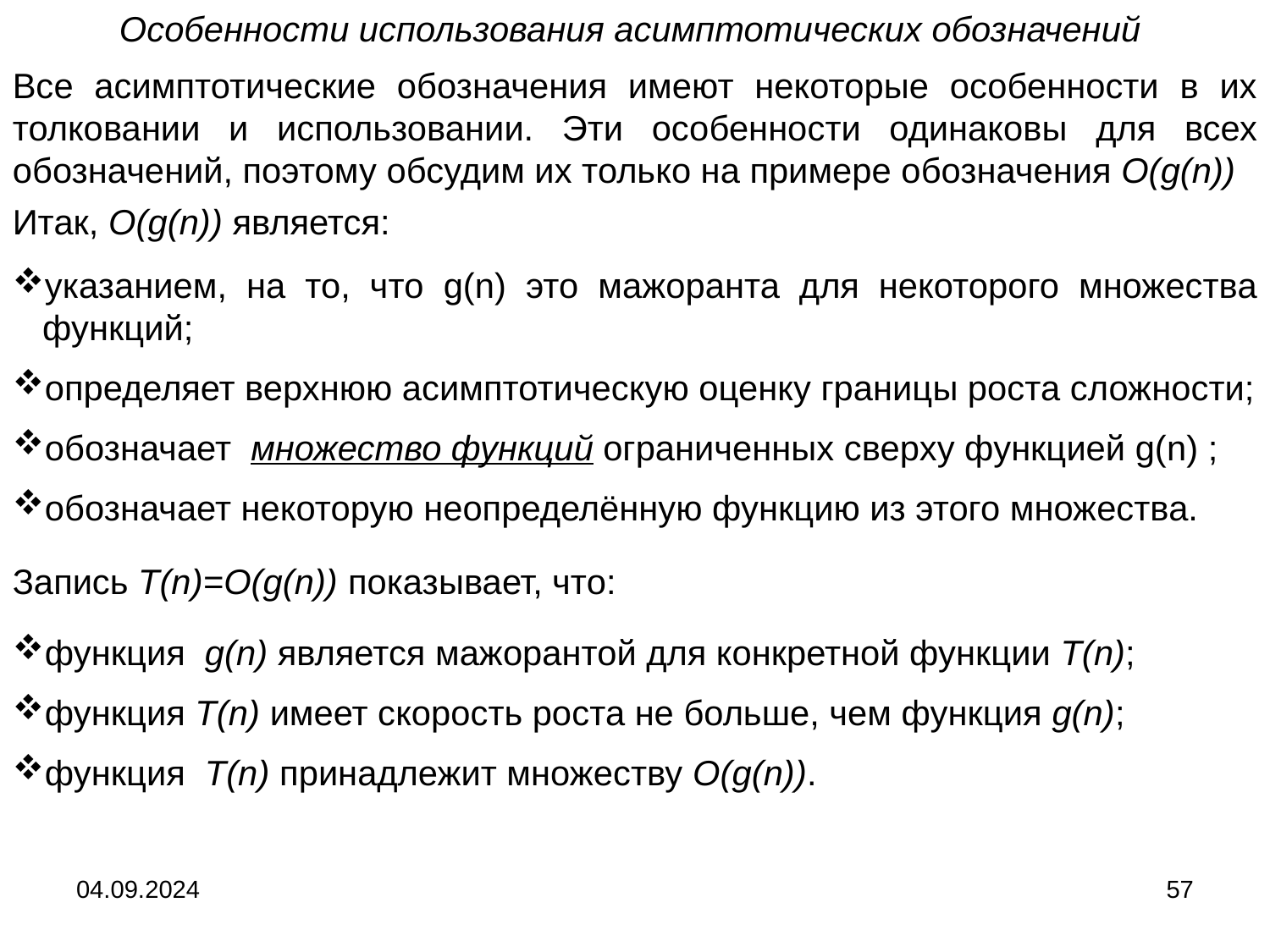

Особенности использования асимптотических обозначений
Все асимптотические обозначения имеют некоторые особенности в их толковании и использовании. Эти особенности одинаковы для всех обозначений, поэтому обсудим их только на примере обозначения O(g(n))
Итак, O(g(n)) является:
указанием, на то, что g(n) это мажоранта для некоторого множества функций;
определяет верхнюю асимптотическую оценку границы роста сложности;
обозначает  множество функций ограниченных сверху функцией g(n) ;
обозначает некоторую неопределённую функцию из этого множества.
Запись T(n)=O(g(n)) показывает, что:
функция  g(n) является мажорантой для конкретной функции T(n);
функция T(n) имеет скорость роста не больше, чем функция g(n);
функция  T(n) принадлежит множеству O(g(n)).
04.09.2024
57